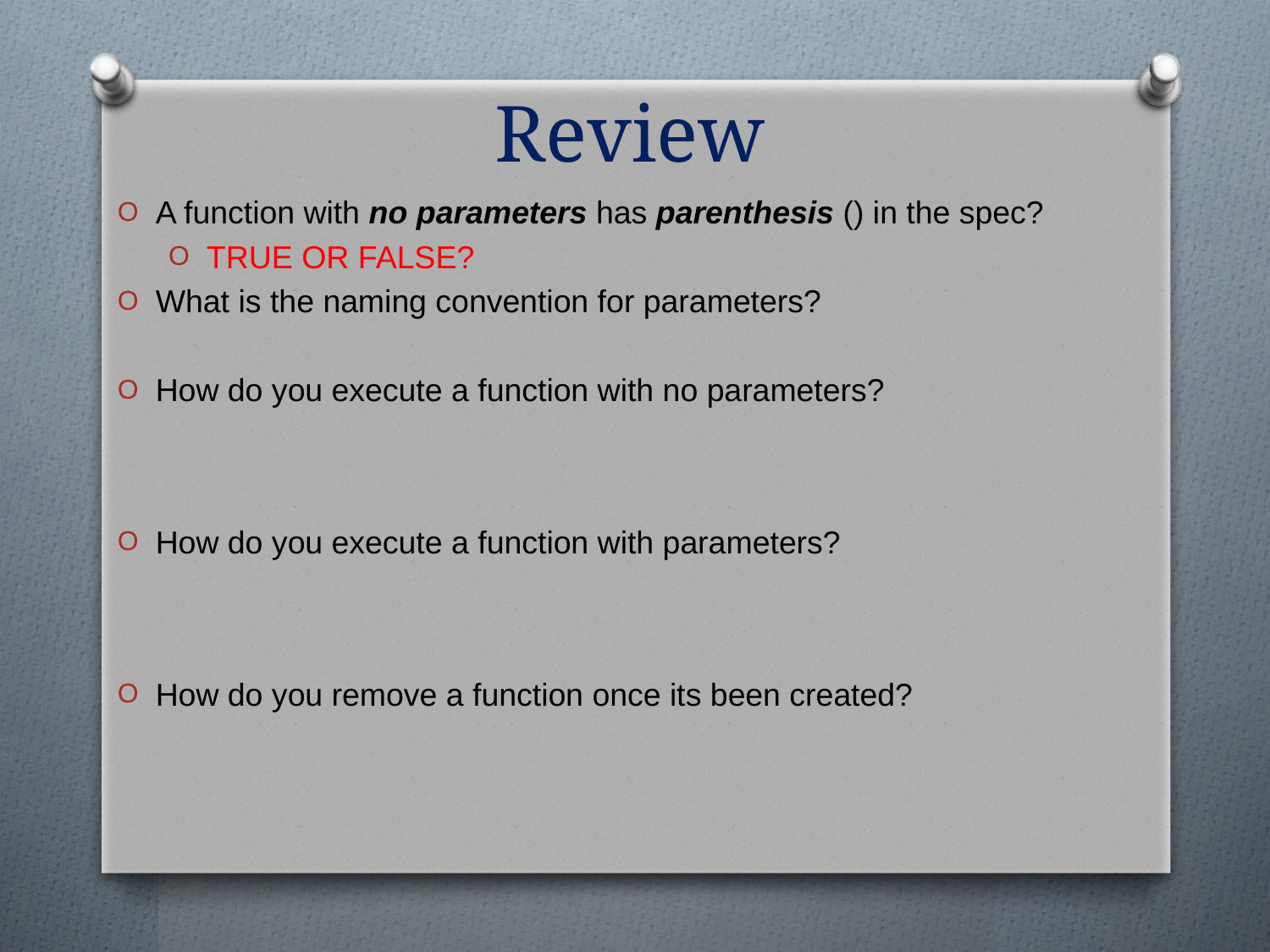

Review
A function with no parameters has parenthesis () in the spec?
TRUE OR FALSE?
What is the naming convention for parameters?

How do you execute a function with no parameters?

How do you execute a function with parameters?

How do you remove a function once its been created?